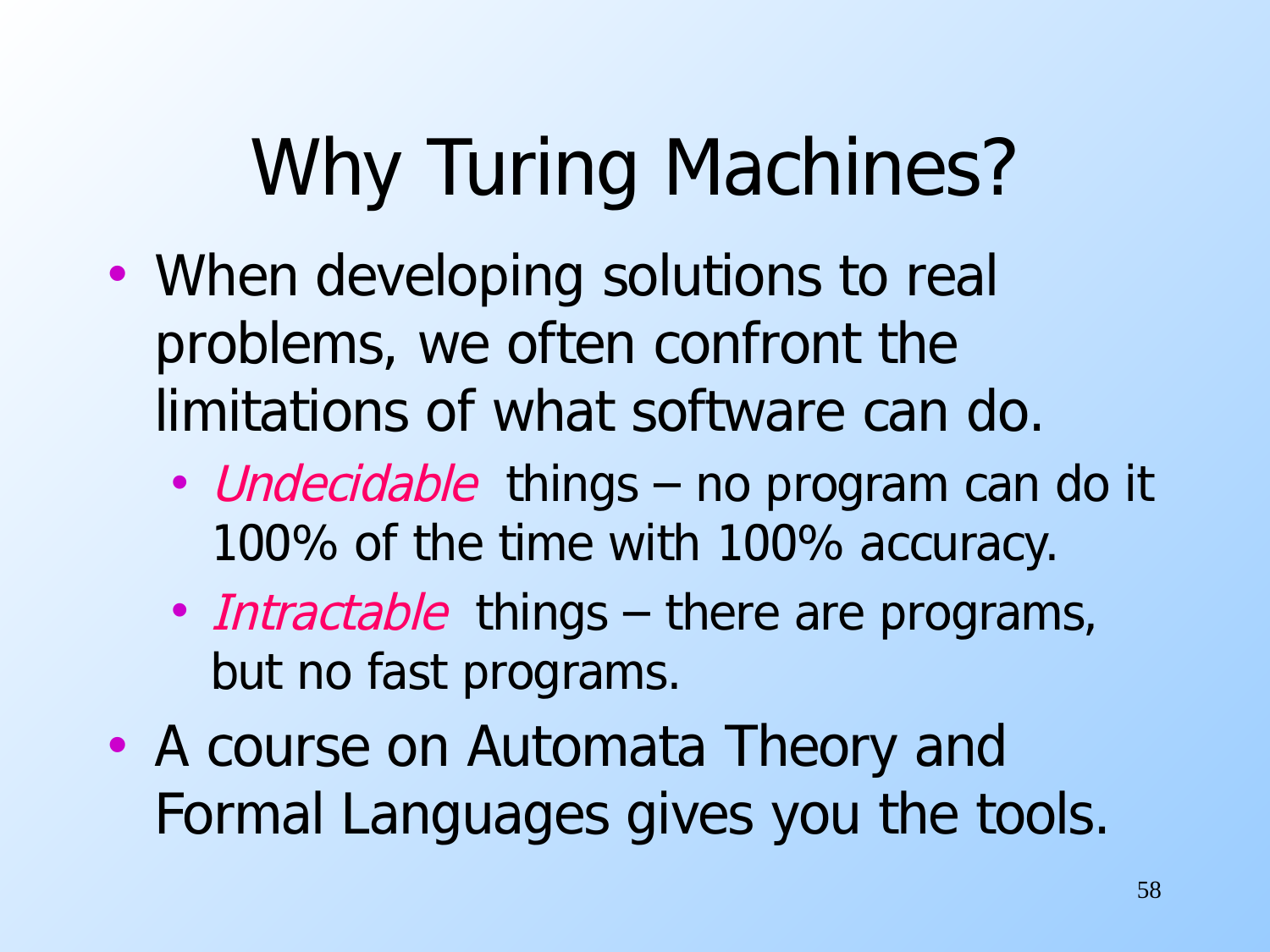

# Why Turing Machines?
When developing solutions to real problems, we often confront the limitations of what software can do.
Undecidable  things – no program can do it 100% of the time with 100% accuracy.
Intractable  things – there are programs, but no fast programs.
A course on Automata Theory and Formal Languages gives you the tools.
58